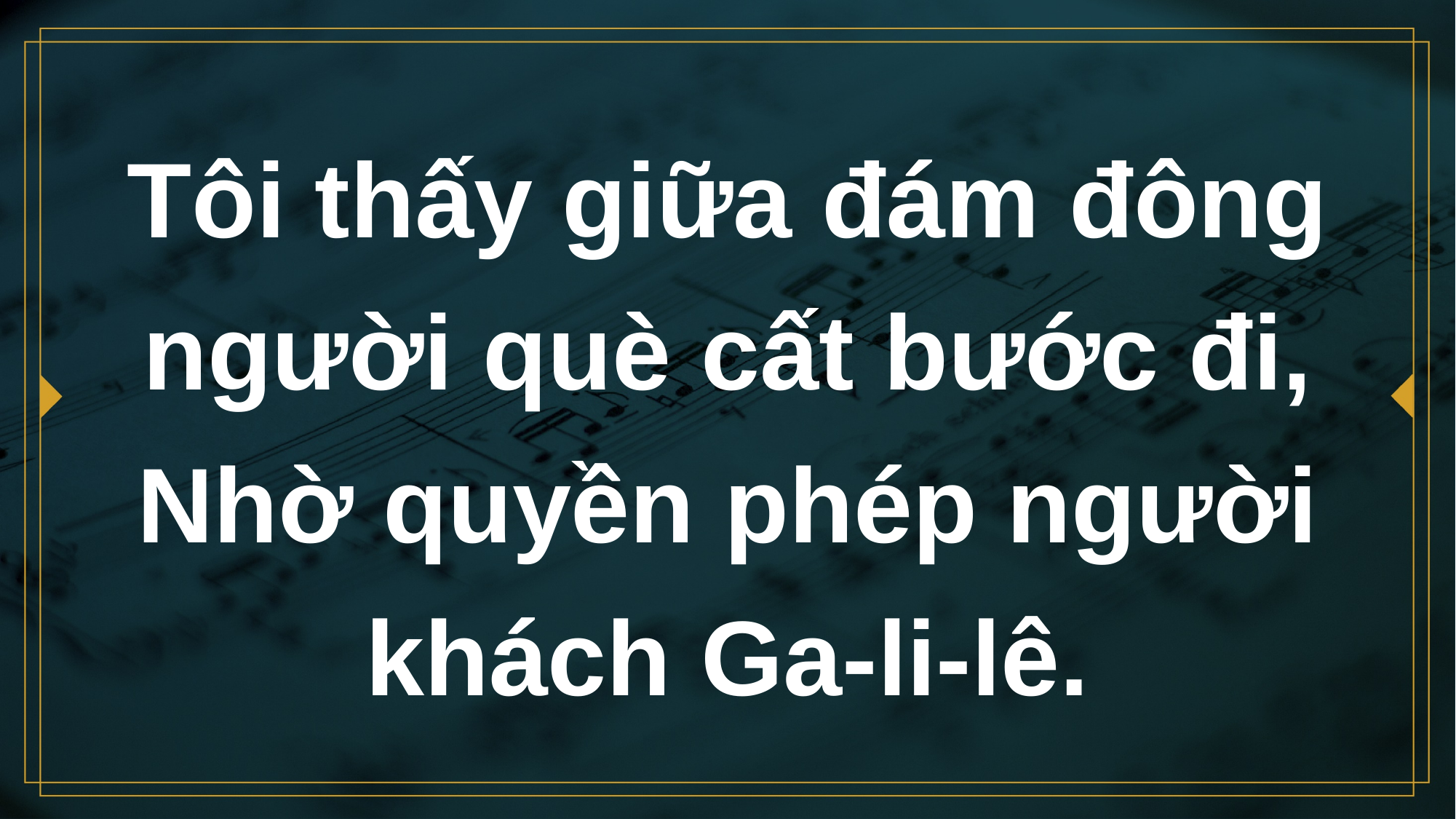

# Tôi thấy giữa đám đông người què cất bước đi, Nhờ quyền phép người khách Ga-li-lê.